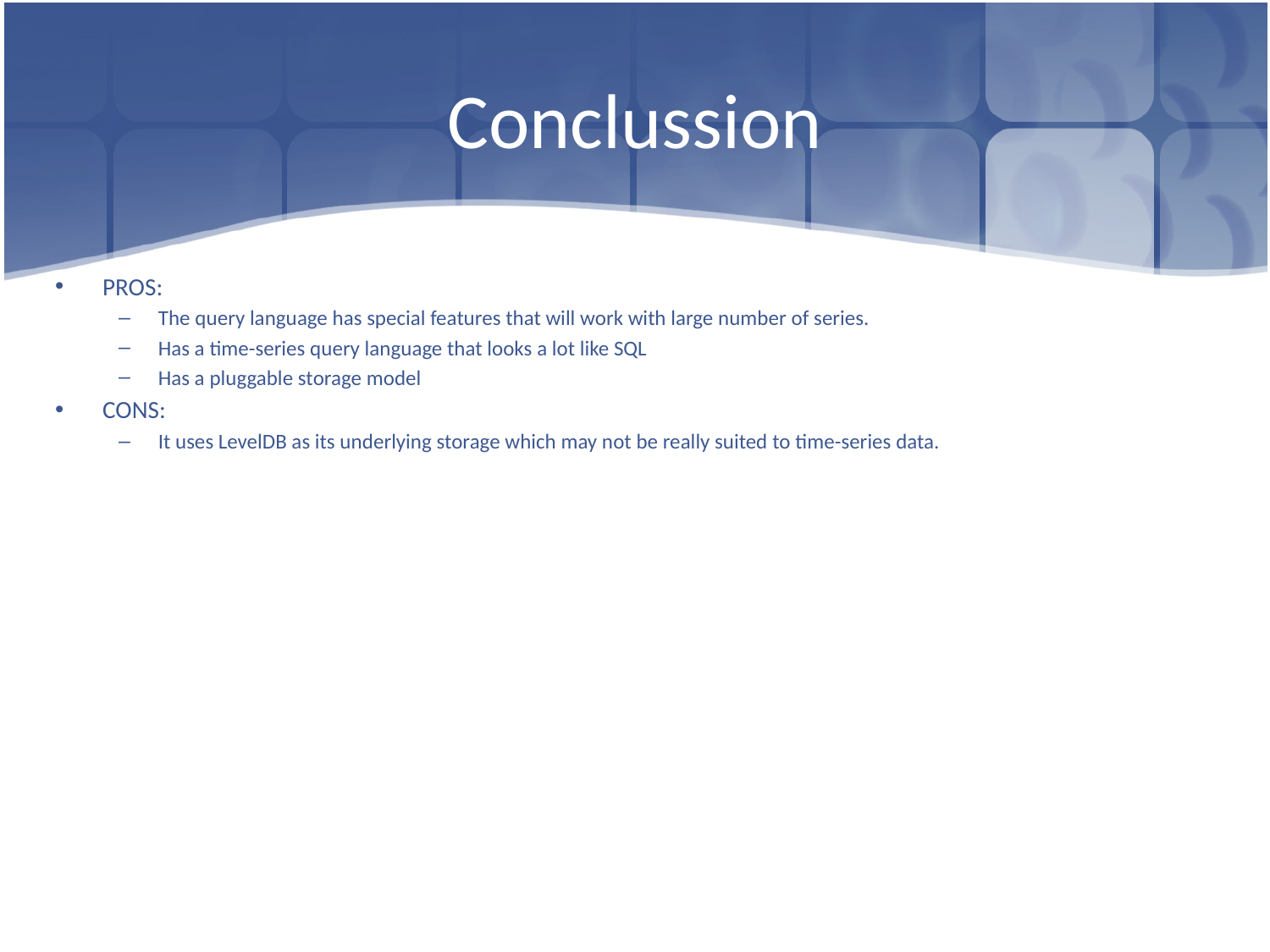

# Conclussion
PROS:
The query language has special features that will work with large number of series.
Has a time-series query language that looks a lot like SQL
Has a pluggable storage model
CONS:
It uses LevelDB as its underlying storage which may not be really suited to time-series data.